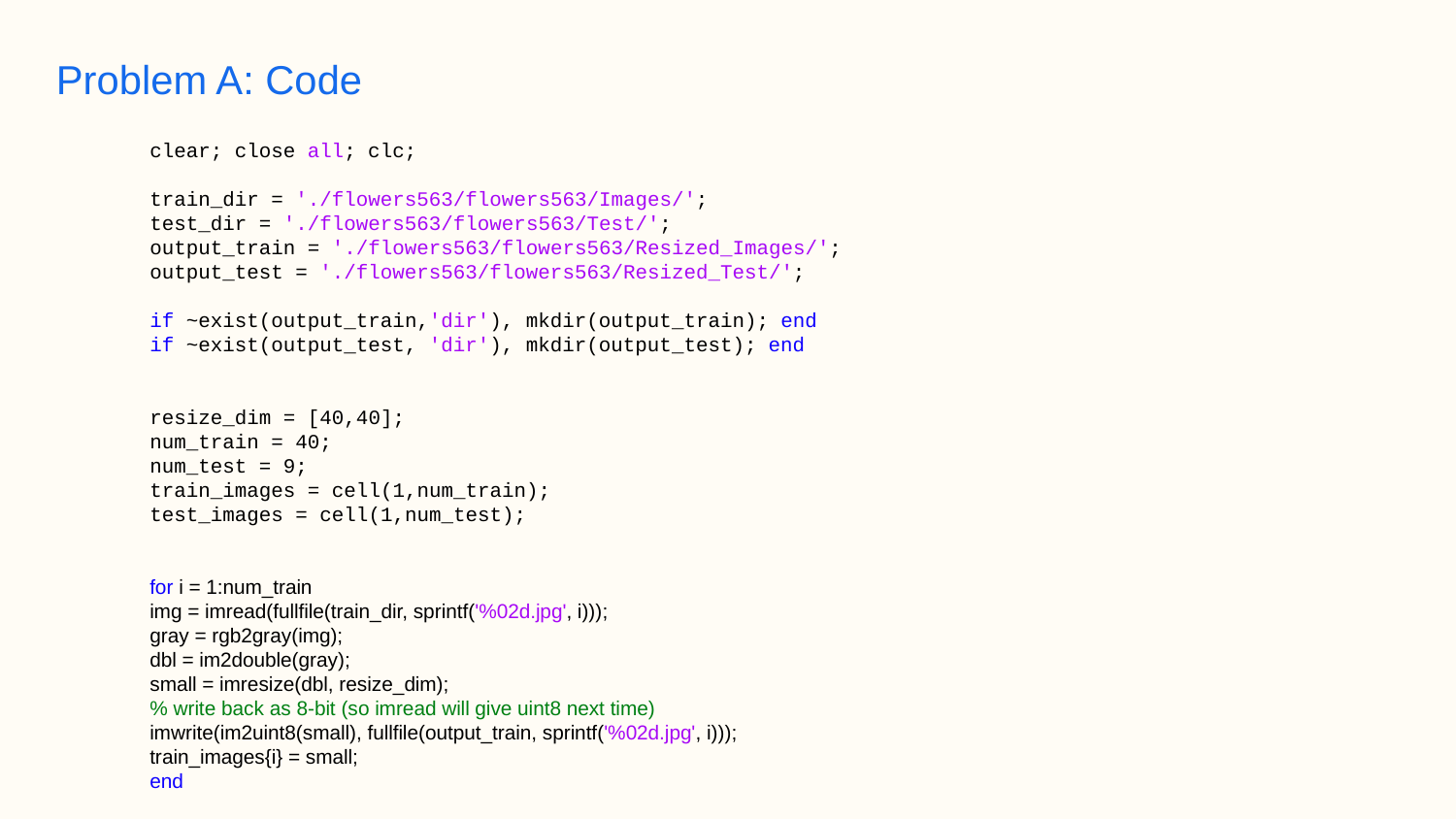

# Problem A: Code

clear; close all; clc;
train_dir = './flowers563/flowers563/Images/';
test_dir = './flowers563/flowers563/Test/';
output_train = './flowers563/flowers563/Resized_Images/';
output_test = './flowers563/flowers563/Resized_Test/';

if ~exist(output_train,'dir'), mkdir(output_train); end
if ~exist(output_test, 'dir'), mkdir(output_test); end

resize_dim = [40,40];
num_train = 40;
num_test = 9;
train_images = cell(1,num_train);
test_images = cell(1,num_test);

for i = 1:num_train
img = imread(fullfile(train_dir, sprintf('%02d.jpg', i)));
gray = rgb2gray(img);
dbl = im2double(gray);
small = imresize(dbl, resize_dim);
% write back as 8‑bit (so imread will give uint8 next time)
imwrite(im2uint8(small), fullfile(output_train, sprintf('%02d.jpg', i)));
train_images{i} = small;
end